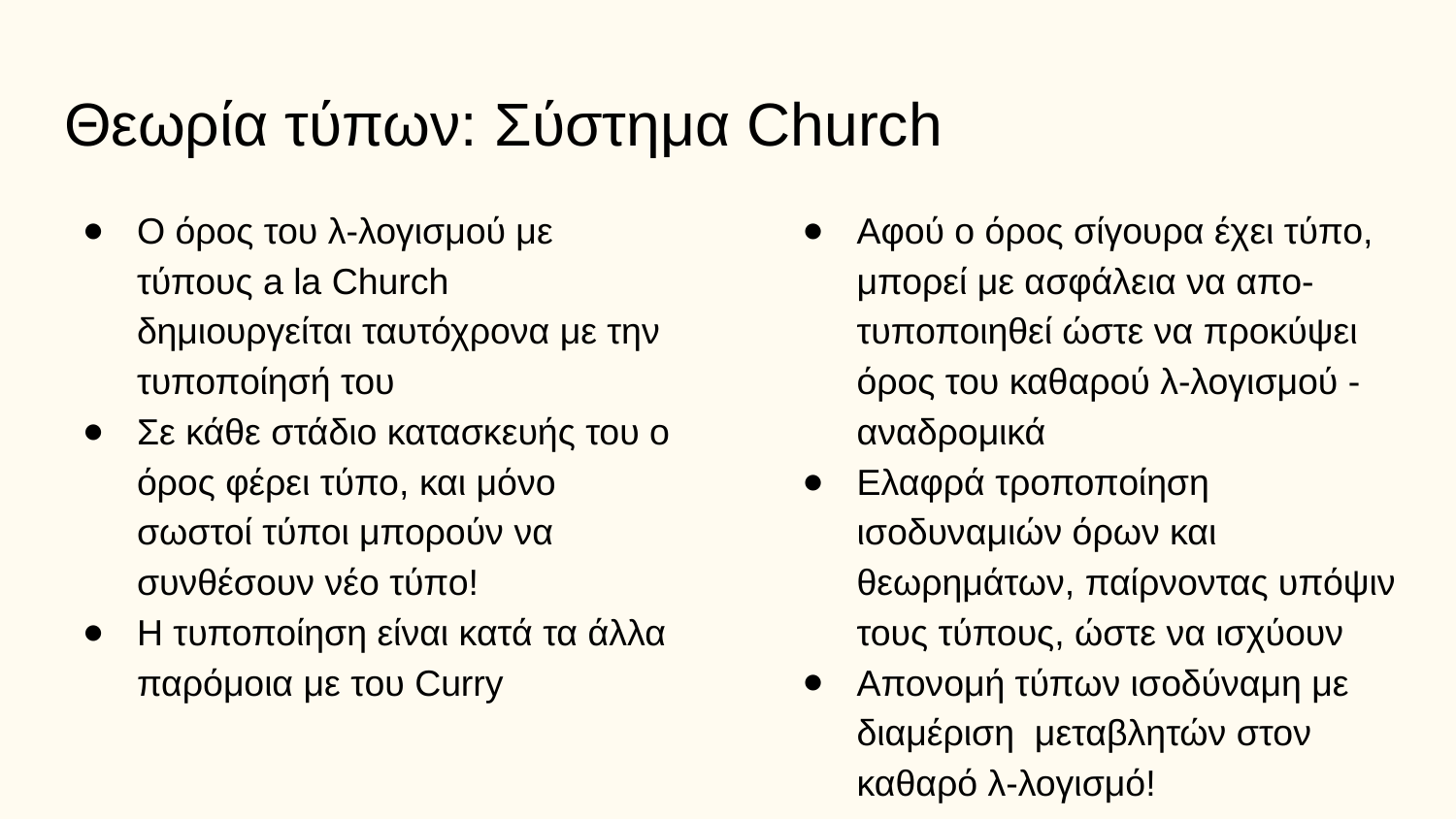

# Θεωρία τύπων: Σύστημα Church
Ο όρος του λ-λογισμού με τύπους a la Church δημιουργείται ταυτόχρονα με την τυποποίησή του
Σε κάθε στάδιο κατασκευής του ο όρος φέρει τύπο, και μόνο σωστοί τύποι μπορούν να συνθέσουν νέο τύπο!
Η τυποποίηση είναι κατά τα άλλα παρόμοια με του Curry
Αφού ο όρος σίγουρα έχει τύπο, μπορεί με ασφάλεια να απο-τυποποιηθεί ώστε να προκύψει όρος του καθαρού λ-λογισμού - αναδρομικά
Ελαφρά τροποποίηση ισοδυναμιών όρων και θεωρημάτων, παίρνοντας υπόψιν τους τύπους, ώστε να ισχύουν
Απονομή τύπων ισοδύναμη με διαμέριση  μεταβλητών στον καθαρό λ-λογισμό!